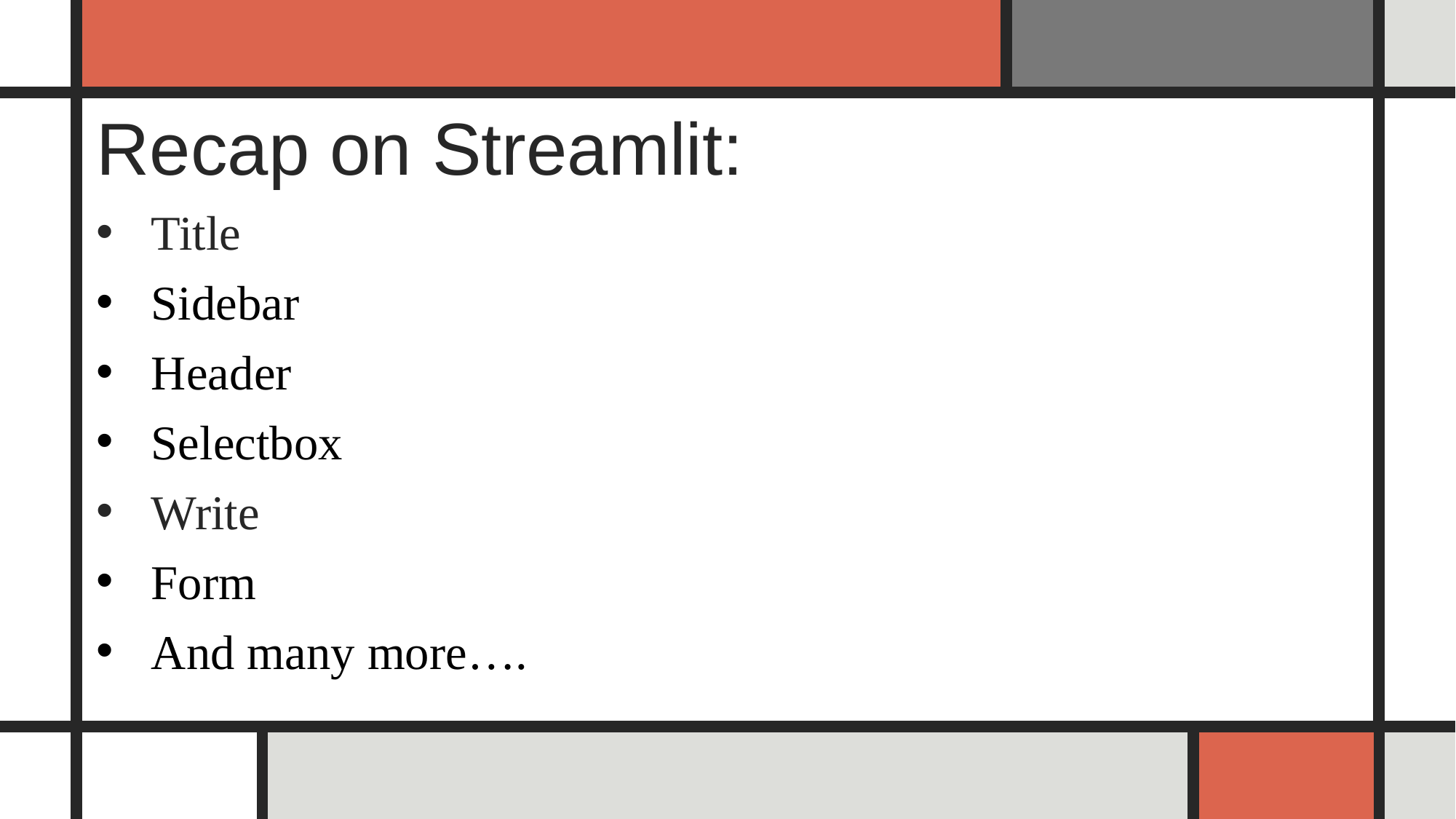

Recap on Streamlit:
Title
Sidebar
Header
Selectbox
Write
Form
And many more….